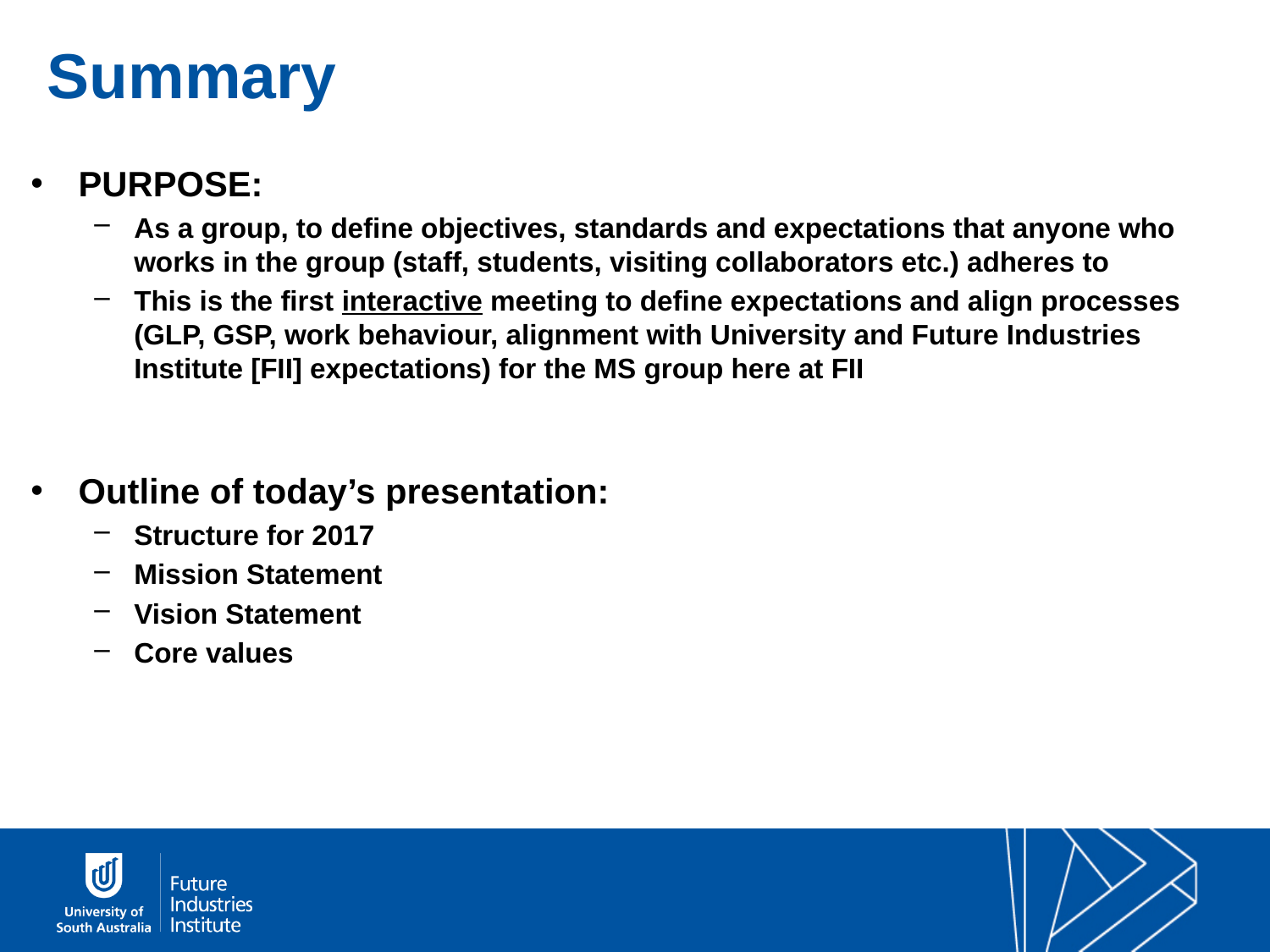

Summary
MM Building
PURPOSE:
As a group, to define objectives, standards and expectations that anyone who works in the group (staff, students, visiting collaborators etc.) adheres to
This is the first interactive meeting to define expectations and align processes (GLP, GSP, work behaviour, alignment with University and Future Industries Institute [FII] expectations) for the MS group here at FII

Outline of today’s presentation:
Structure for 2017
Mission Statement
Vision Statement
Core values

X Building